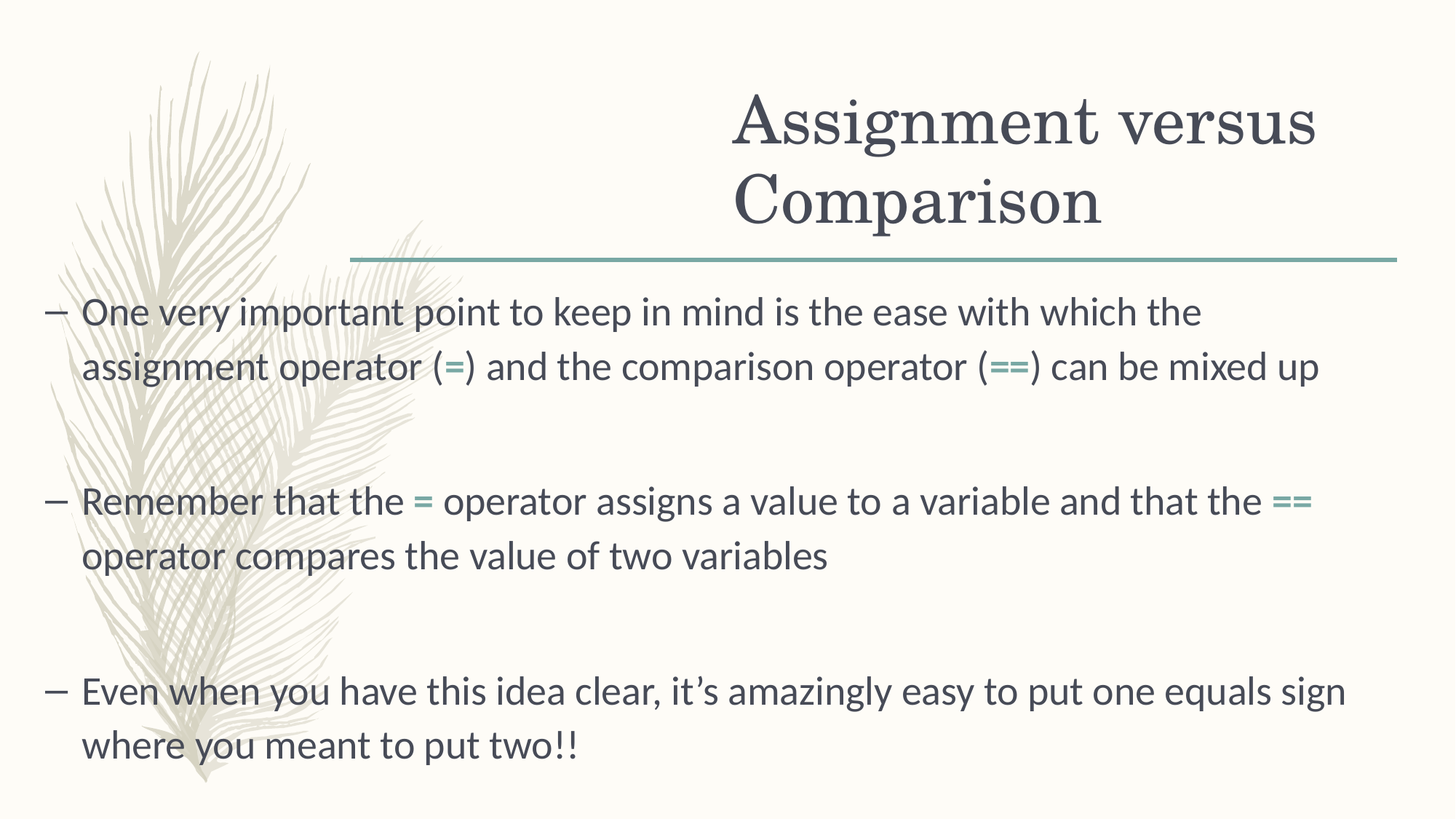

# Assignment versus 		Comparison
One very important point to keep in mind is the ease with which the assignment operator (=) and the comparison operator (==) can be mixed up

Remember that the = operator assigns a value to a variable and that the == operator compares the value of two variables

Even when you have this idea clear, it’s amazingly easy to put one equals sign where you meant to put two!!